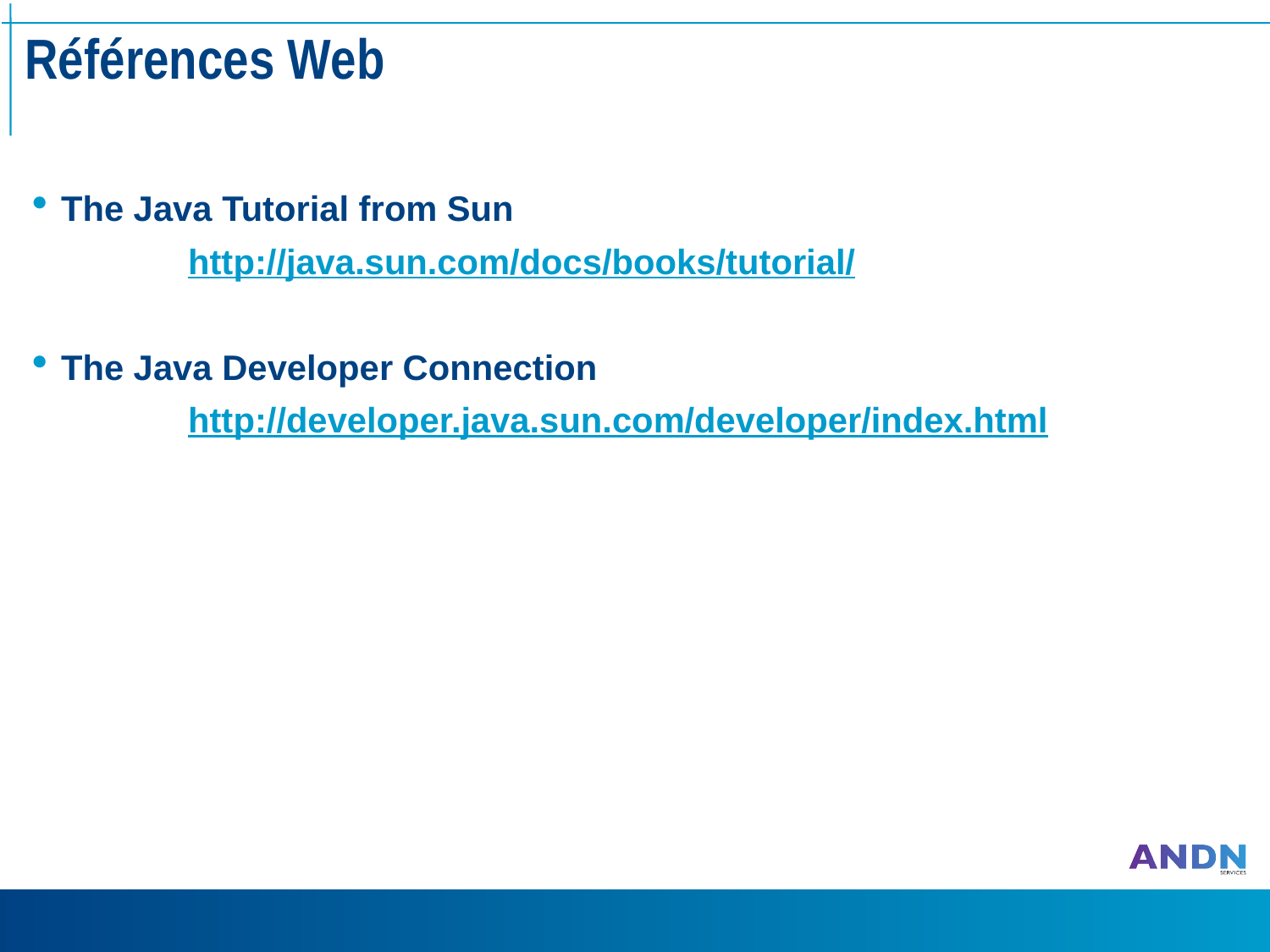

# Références Web
The Java Tutorial from Sun
		http://java.sun.com/docs/books/tutorial/

The Java Developer Connection
		http://developer.java.sun.com/developer/index.html